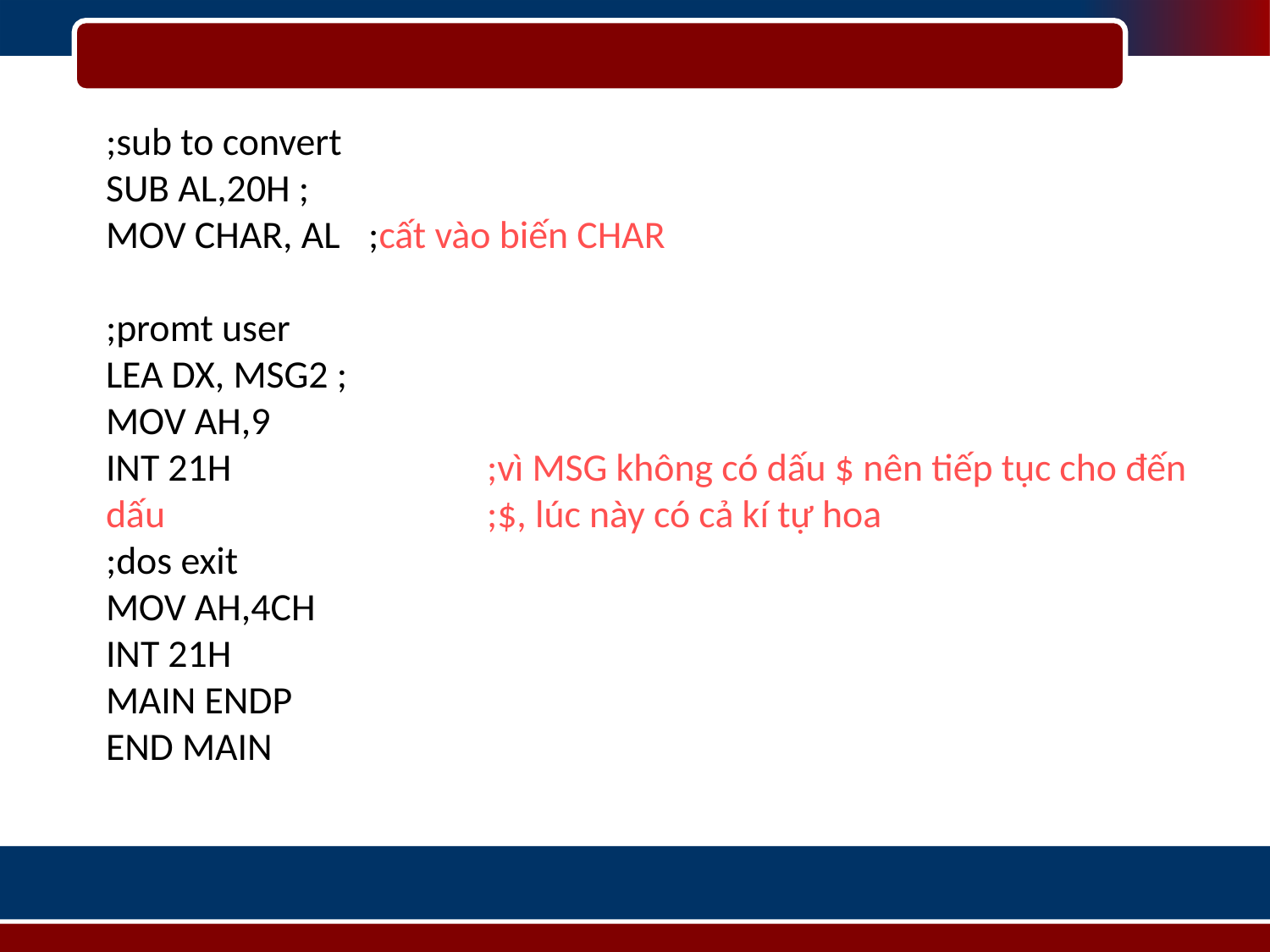

;sub to convert
SUB AL,20H ;
MOV CHAR, AL	 ;cất vào biến CHAR

;promt user
LEA DX, MSG2 ;
MOV AH,9
INT 21H  		;vì MSG không có dấu $ nên tiếp tục cho đến dấu 			;$, lúc này có cả kí tự hoa
;dos exit
MOV AH,4CH
INT 21H
MAIN ENDP
END MAIN